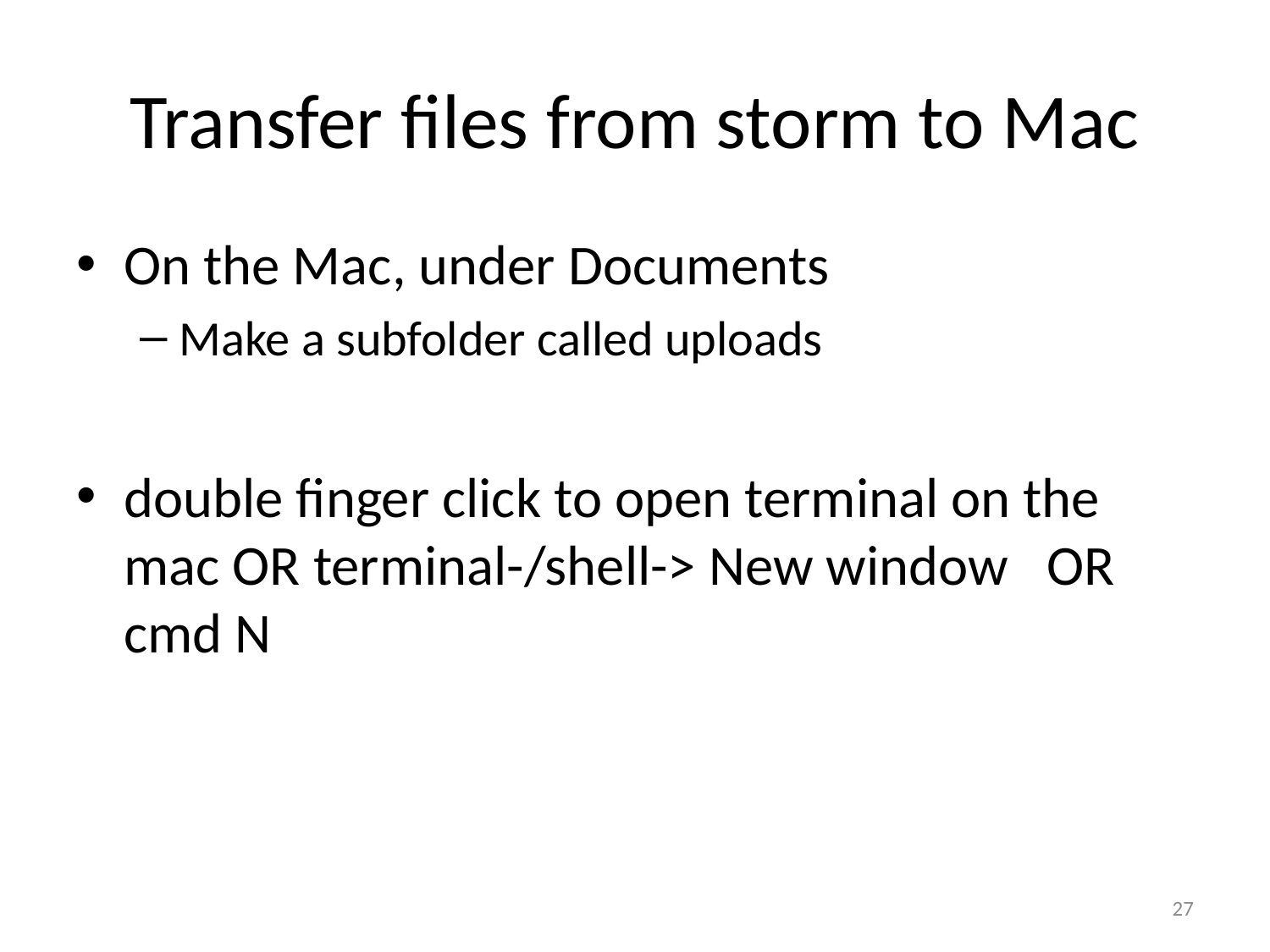

# Transfer files from storm to Mac
On the Mac, under Documents
Make a subfolder called uploads

double finger click to open terminal on the mac OR terminal-/shell-> New window   OR cmd N

27